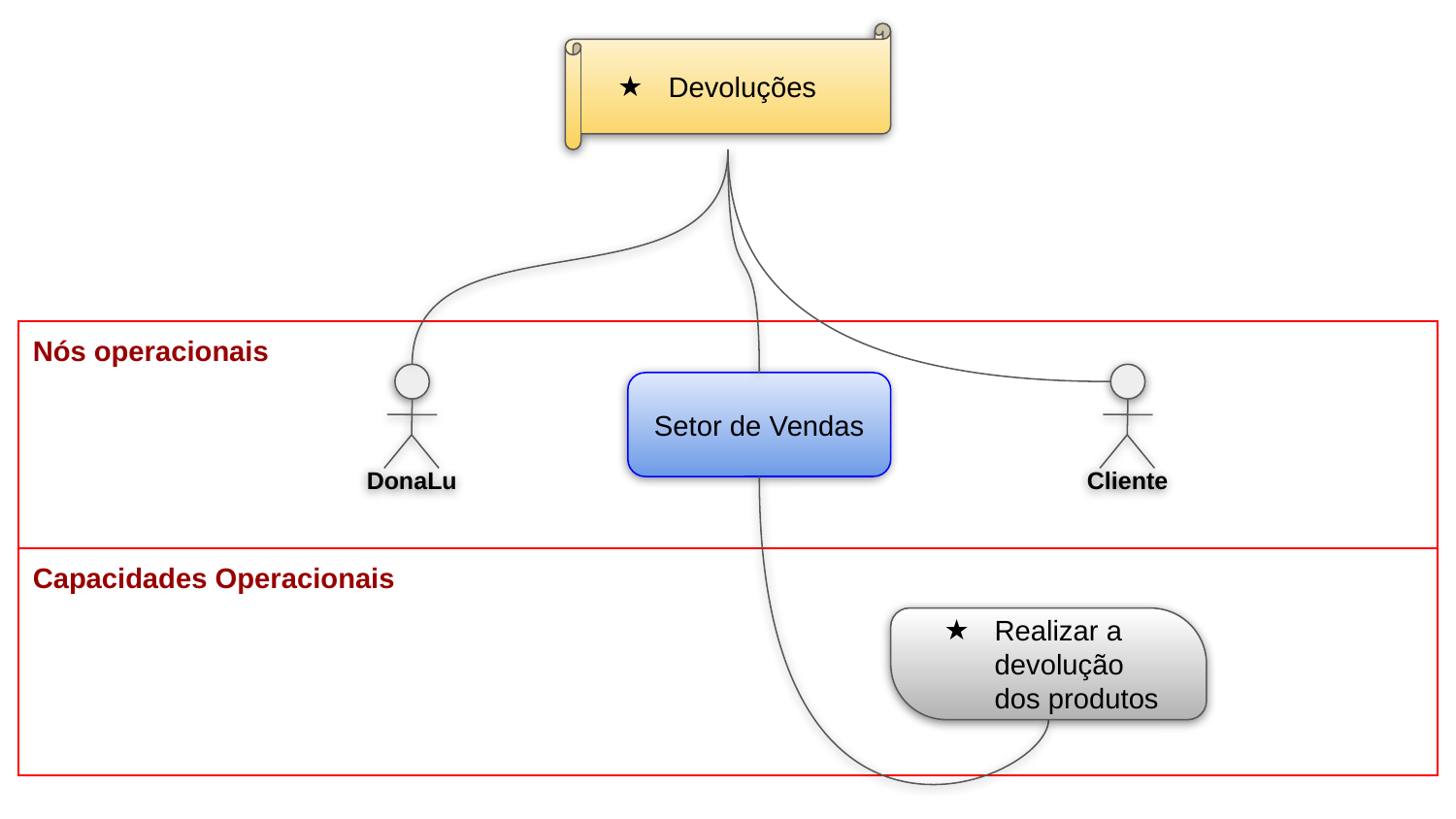

Devoluções
| Nós operacionais |
| --- |
| Capacidades Operacionais |

DonaLu

Cliente
Setor de Vendas
Realizar a devolução dos produtos